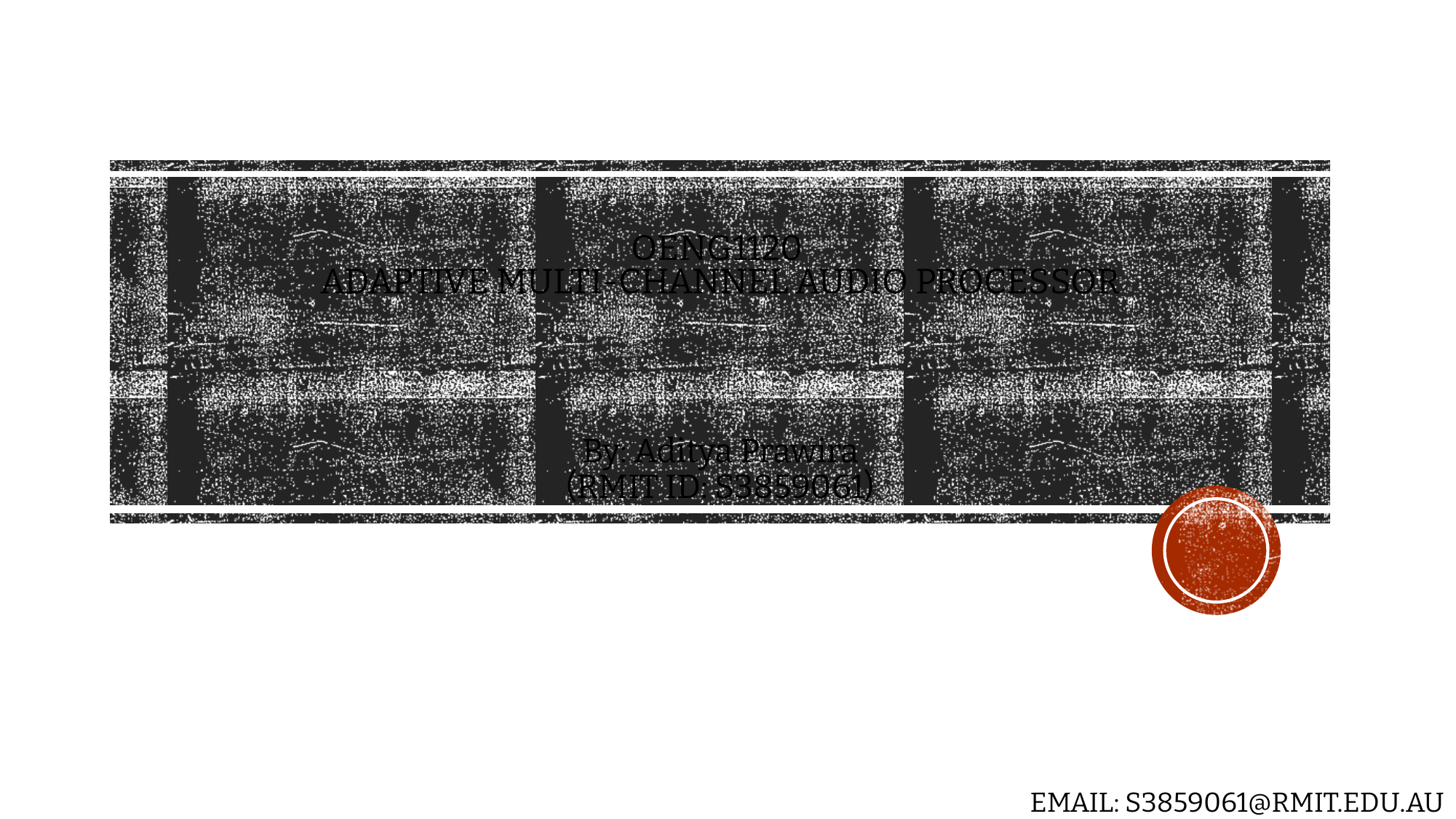

# OENG1120 Adaptive Multi-Channel Audio Processor
By: Aditya Prawira (RMIT ID: S3859061)

Email: s3859061@rmit.edu.au